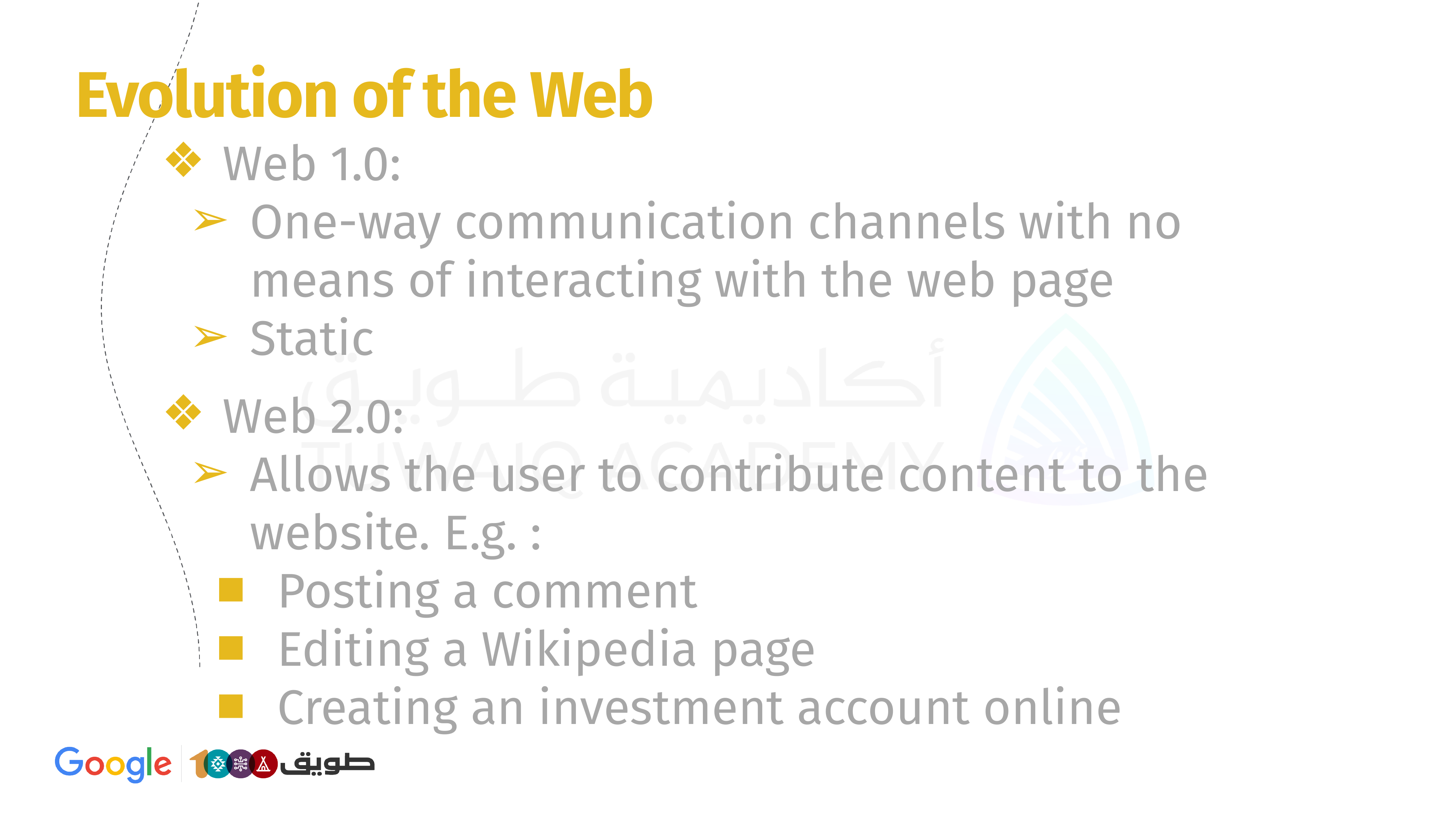

# Evolution of the Web
Web 1.0:
One-way communication channels with no means of interacting with the web page
Static
Web 2.0:
Allows the user to contribute content to the website. E.g. :
Posting a comment
Editing a Wikipedia page
Creating an investment account online